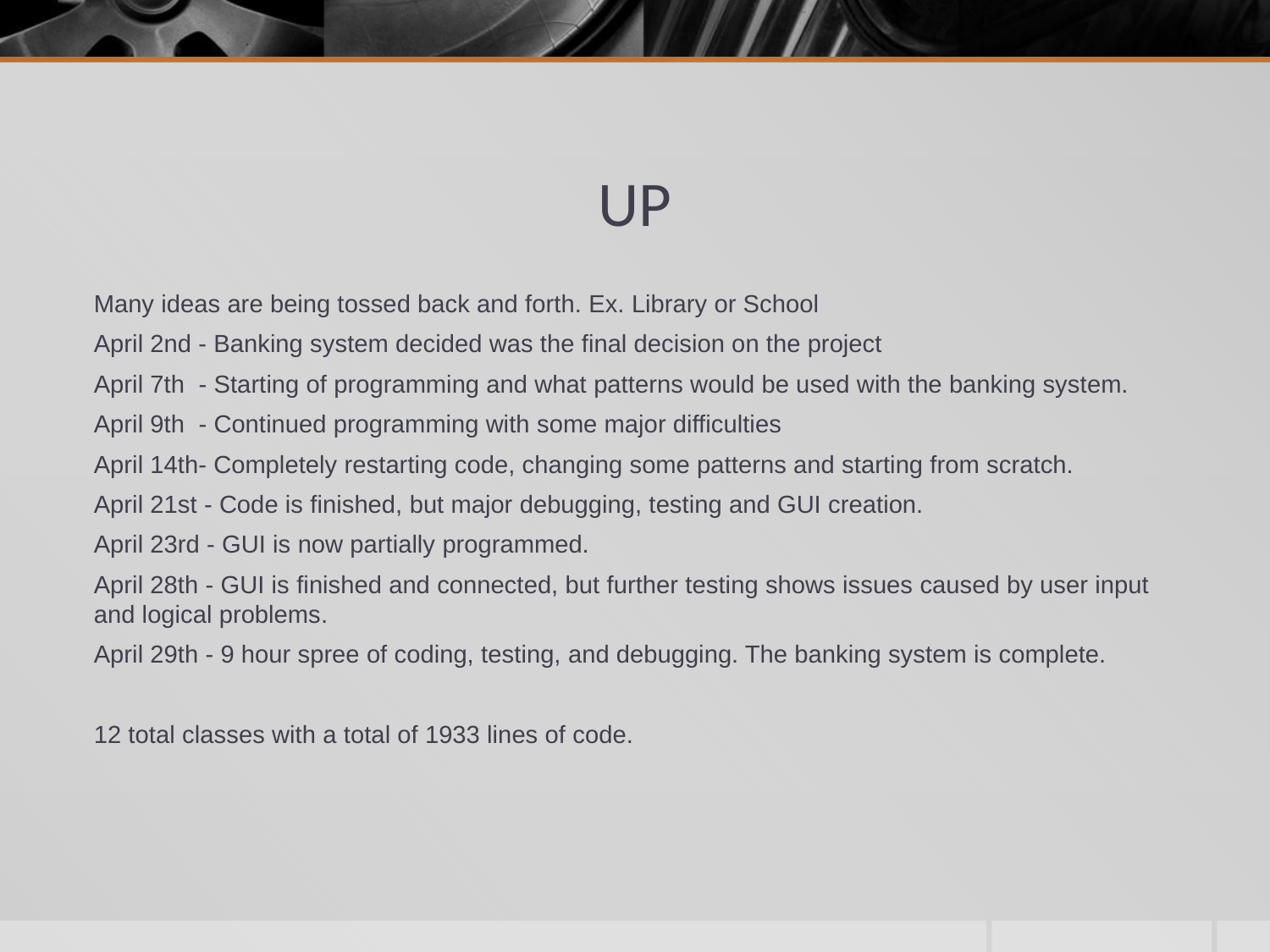

# UP
Many ideas are being tossed back and forth. Ex. Library or School
April 2nd - Banking system decided was the final decision on the project
April 7th  - Starting of programming and what patterns would be used with the banking system.
April 9th  - Continued programming with some major difficulties
April 14th- Completely restarting code, changing some patterns and starting from scratch.
April 21st - Code is finished, but major debugging, testing and GUI creation.
April 23rd - GUI is now partially programmed.
April 28th - GUI is finished and connected, but further testing shows issues caused by user input and logical problems.
April 29th - 9 hour spree of coding, testing, and debugging. The banking system is complete.

12 total classes with a total of 1933 lines of code.